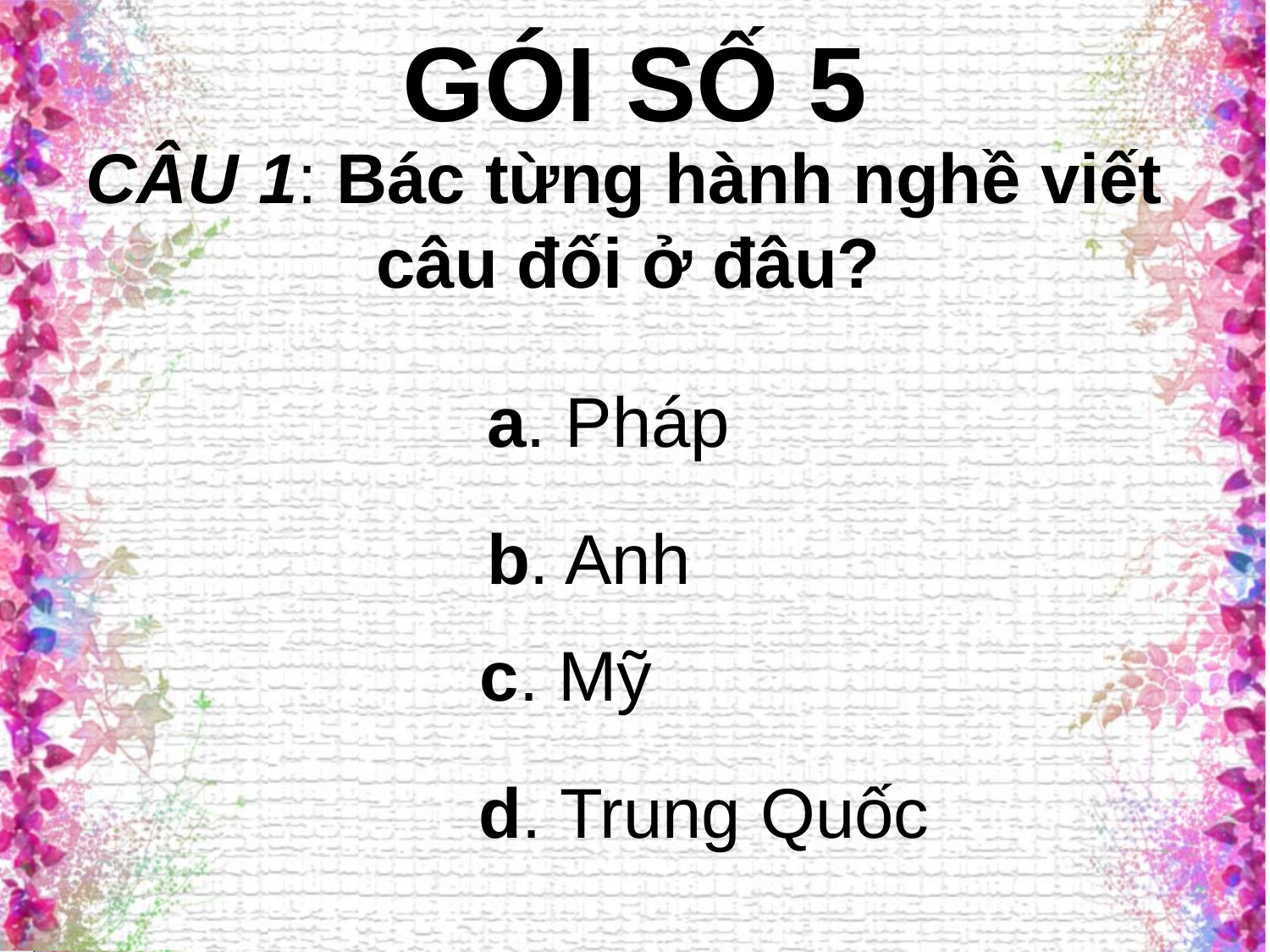

# GÓI SỐ 5
CÂU 1: Bác từng hành nghề viết câu đối ở đâu?
a. Pháp

b. Anh

c. Mỹ

d. Trung Quốc